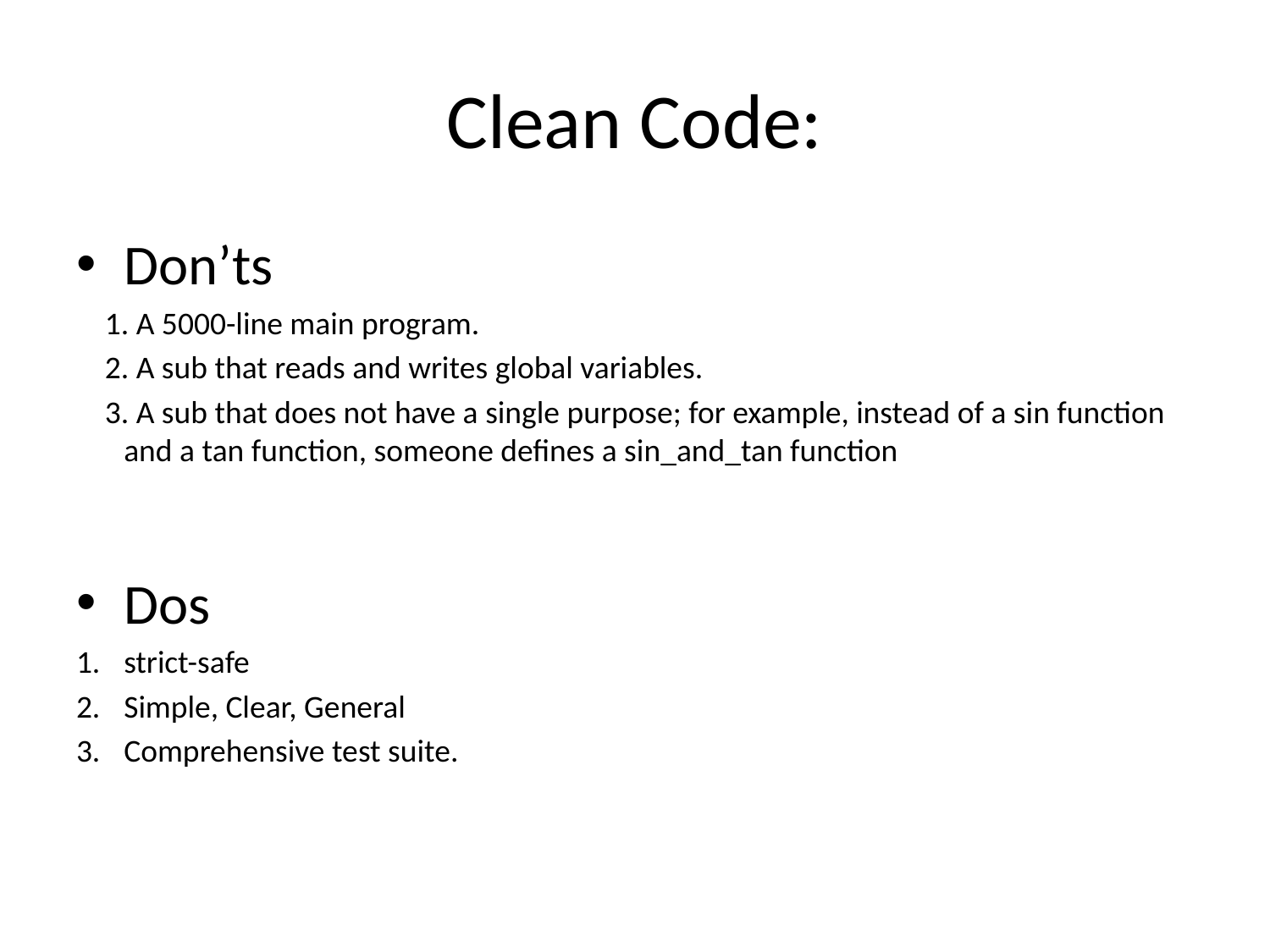

# Clean Code:
Don’ts
    1. A 5000-line main program.
    2. A sub that reads and writes global variables.
    3. A sub that does not have a single purpose; for example, instead of a sin function and a tan function, someone defines a sin_and_tan function

Dos
strict-safe
Simple, Clear, General
Comprehensive test suite.